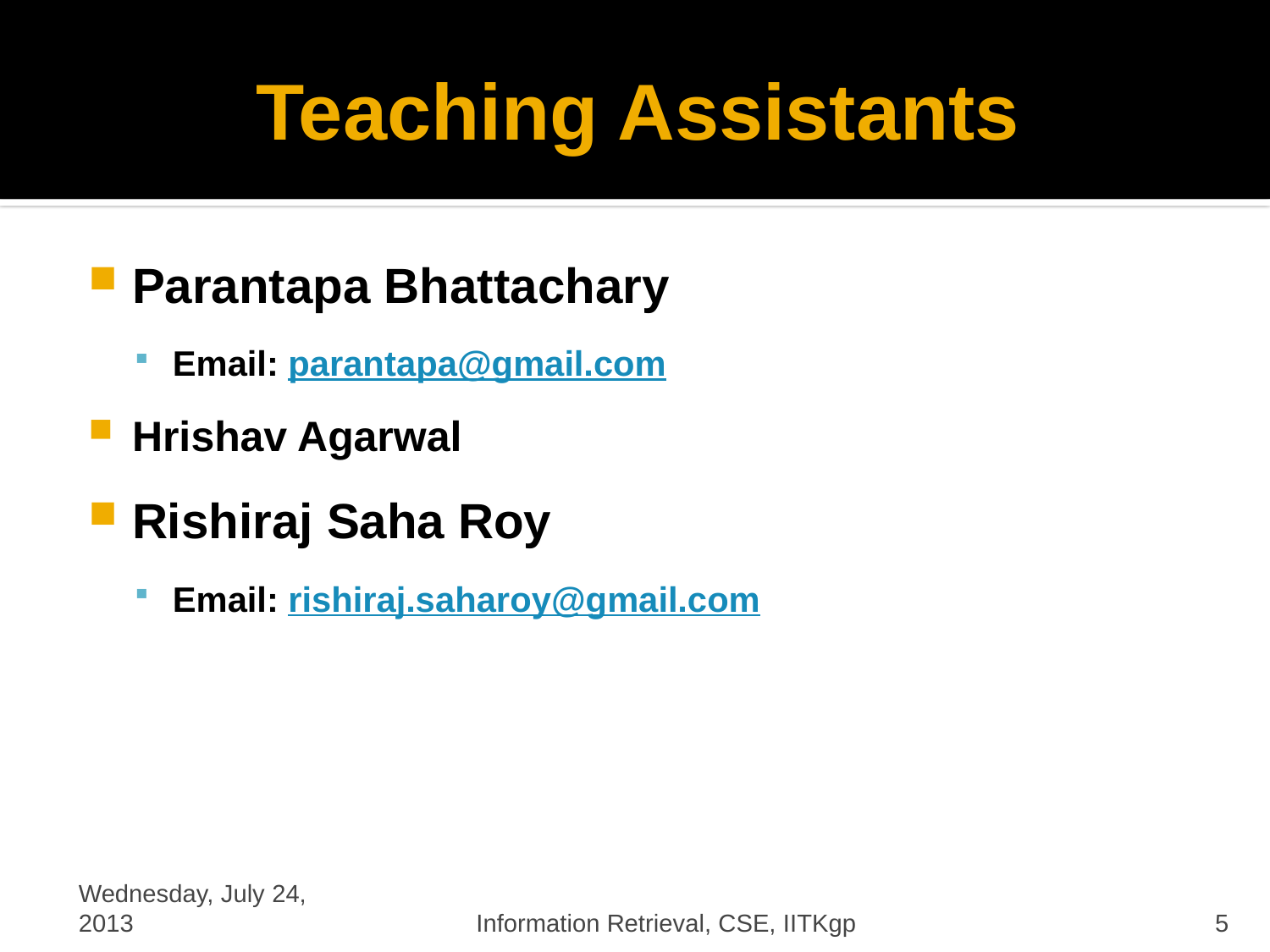

# Teaching Assistants
Parantapa Bhattachary
Email: parantapa@gmail.com
Hrishav Agarwal
Rishiraj Saha Roy
Email: rishiraj.saharoy@gmail.com
Wednesday, July 24, 2013
Information Retrieval, CSE, IITKgp
5